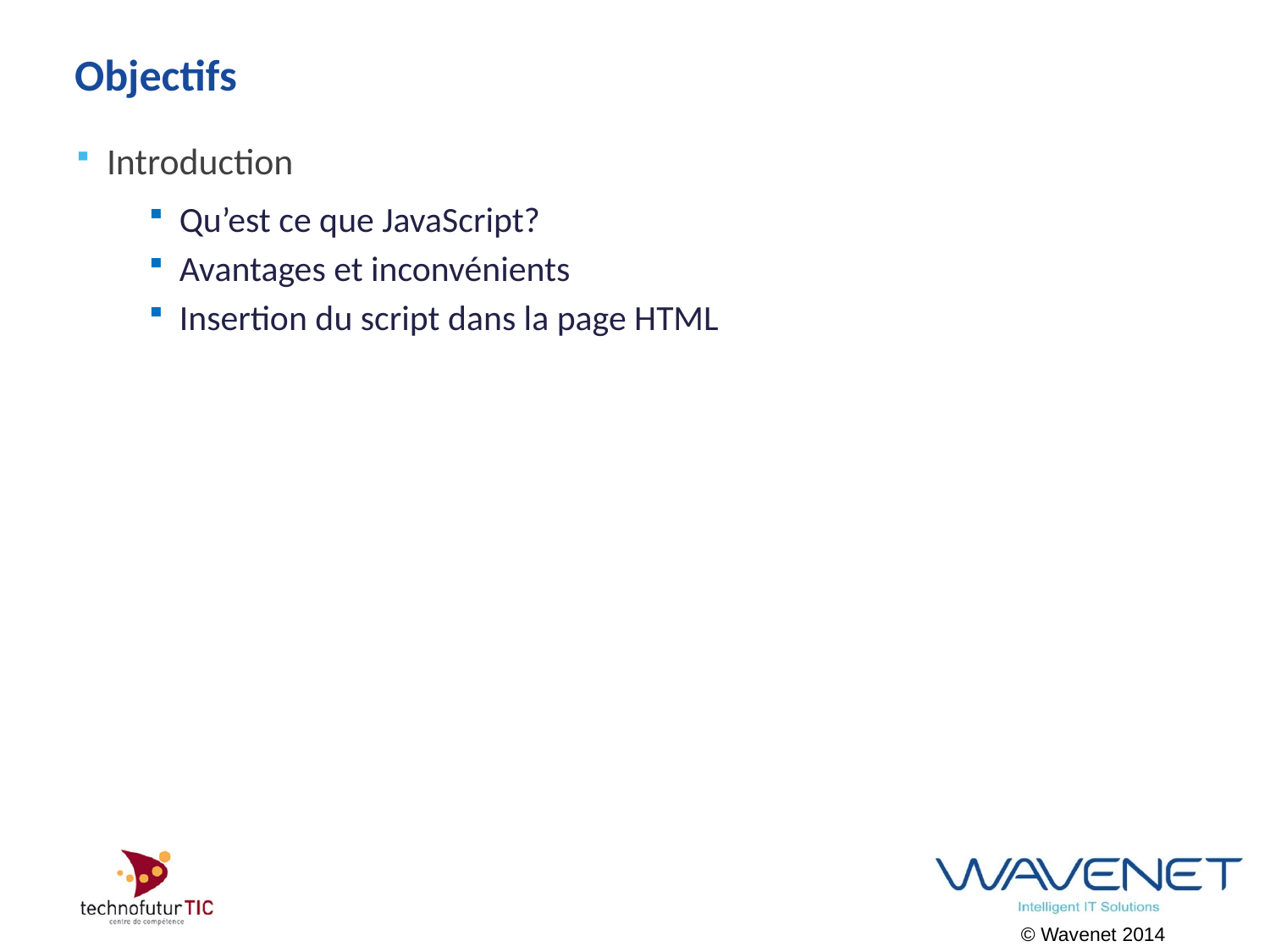

# Objectifs
Introduction
Qu’est ce que JavaScript?
Avantages et inconvénients
Insertion du script dans la page HTML
© Wavenet 2014